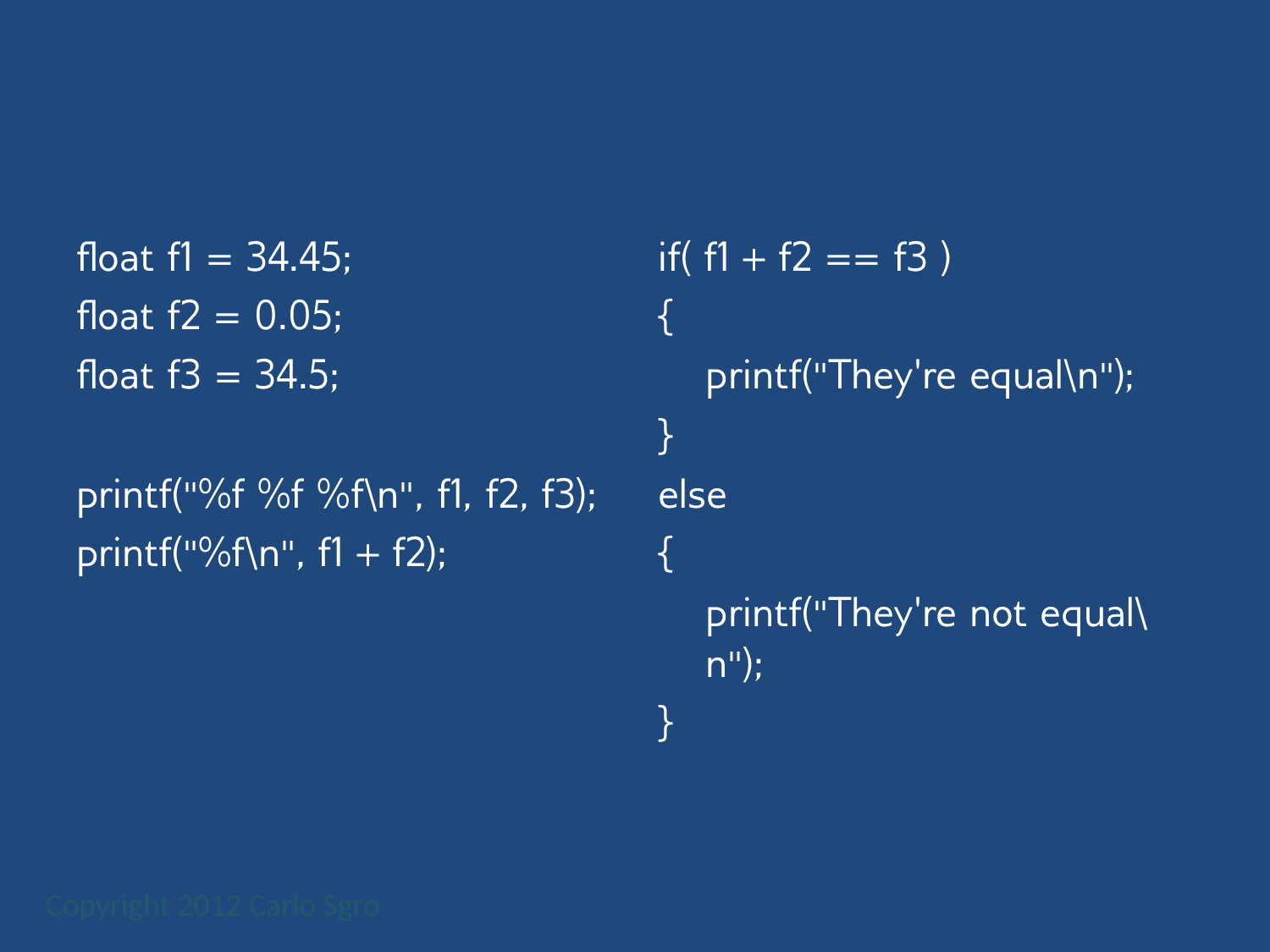

#
float f1 = 34.45;
float f2 = 0.05;
float f3 = 34.5;

printf("%f %f %f\n", f1, f2, f3);
printf("%f\n", f1 + f2);
if( f1 + f2 == f3 )
{
	printf("They're equal\n");
}
else
{
	printf("They're not equal\n");
}

Copyright 2012 Carlo Sgro